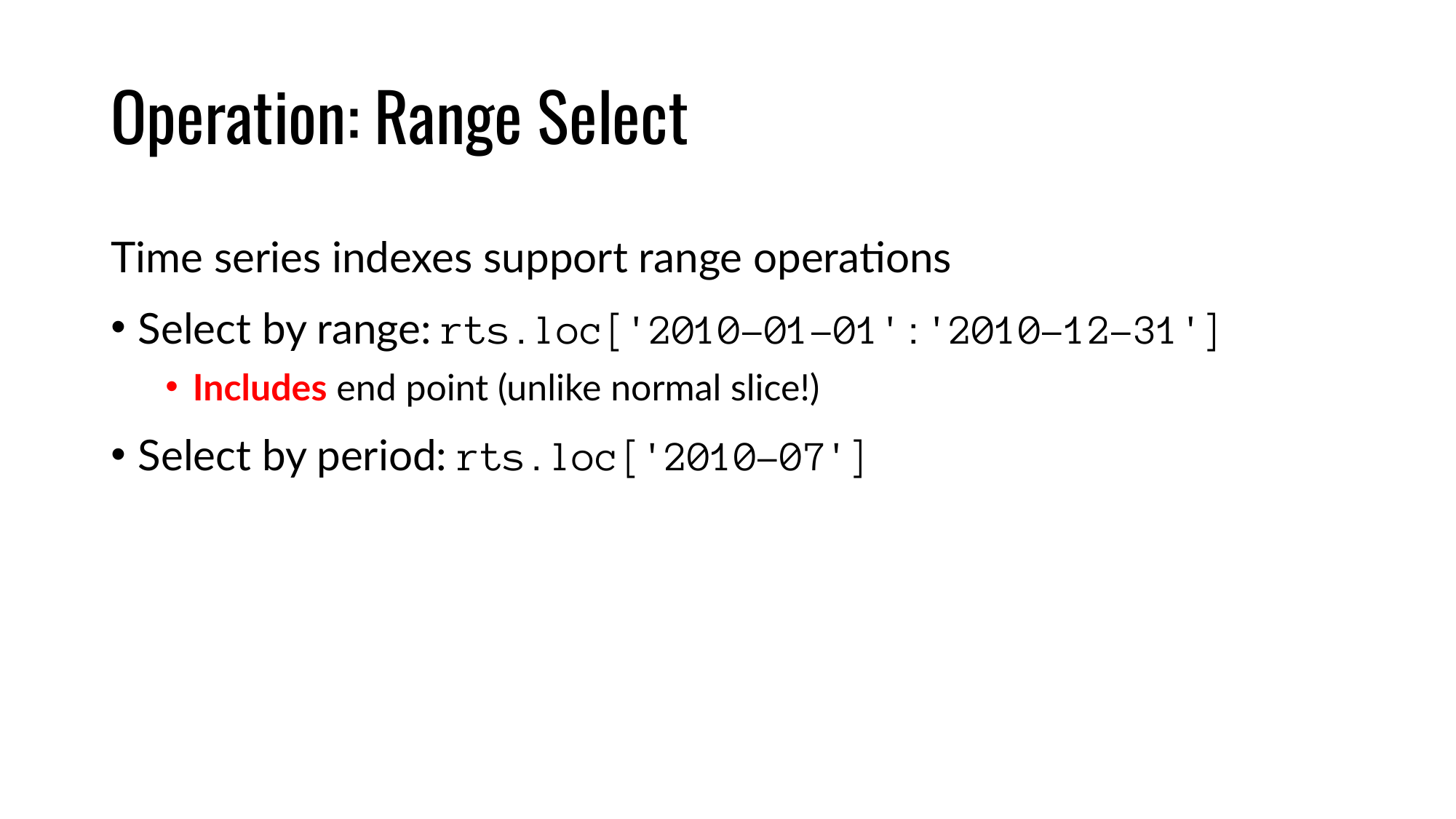

# Operation: Range Select
Time series indexes support range operations
Select by range: rts.loc['2010-01-01':'2010-12-31']
Includes end point (unlike normal slice!)
Select by period: rts.loc['2010-07']